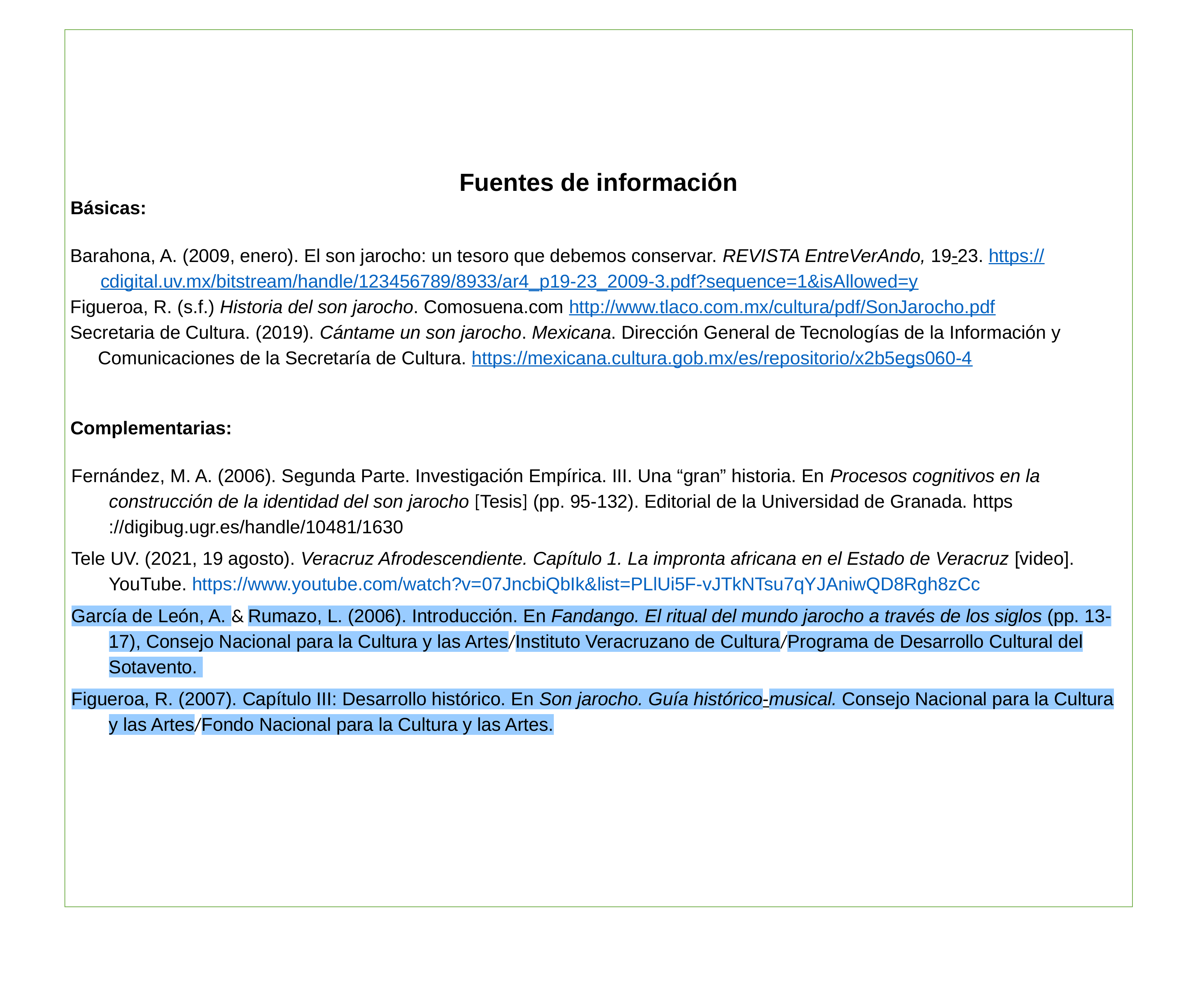

Fuentes de información
Básicas:

Barahona, A. (2009, enero). El son jarocho: un tesoro que debemos conservar. REVISTA EntreVerAndo, 19-23. https://cdigital.uv.mx/bitstream/handle/123456789/8933/ar4_p19-23_2009-3.pdf?sequence=1&isAllowed=y
Figueroa, R. (s.f.) Historia del son jarocho. Comosuena.com http://www.tlaco.com.mx/cultura/pdf/SonJarocho.pdf
Secretaria de Cultura. (2019). Cántame un son jarocho. Mexicana. Dirección General de Tecnologías de la Información y Comunicaciones de la Secretaría de Cultura. https://mexicana.cultura.gob.mx/es/repositorio/x2b5egs060-4

Complementarias:

Fernández, M. A. (2006). Segunda Parte. Investigación Empírica. III. Una “gran” historia. En Procesos cognitivos en la construcción de la identidad del son jarocho [Tesis] (pp. 95-132). Editorial de la Universidad de Granada. https://digibug.ugr.es/handle/10481/1630
Tele UV. (2021, 19 agosto). Veracruz Afrodescendiente. Capítulo 1. La impronta africana en el Estado de Veracruz [video]. YouTube. https://www.youtube.com/watch?v=07JncbiQbIk&list=PLlUi5F-vJTkNTsu7qYJAniwQD8Rgh8zCc
García de León, A. & Rumazo, L. (2006). Introducción. En Fandango. El ritual del mundo jarocho a través de los siglos (pp. 13-17), Consejo Nacional para la Cultura y las Artes/Instituto Veracruzano de Cultura/Programa de Desarrollo Cultural del Sotavento.
Figueroa, R. (2007). Capítulo III: Desarrollo histórico. En Son jarocho. Guía histórico-musical. Consejo Nacional para la Cultura y las Artes/Fondo Nacional para la Cultura y las Artes.